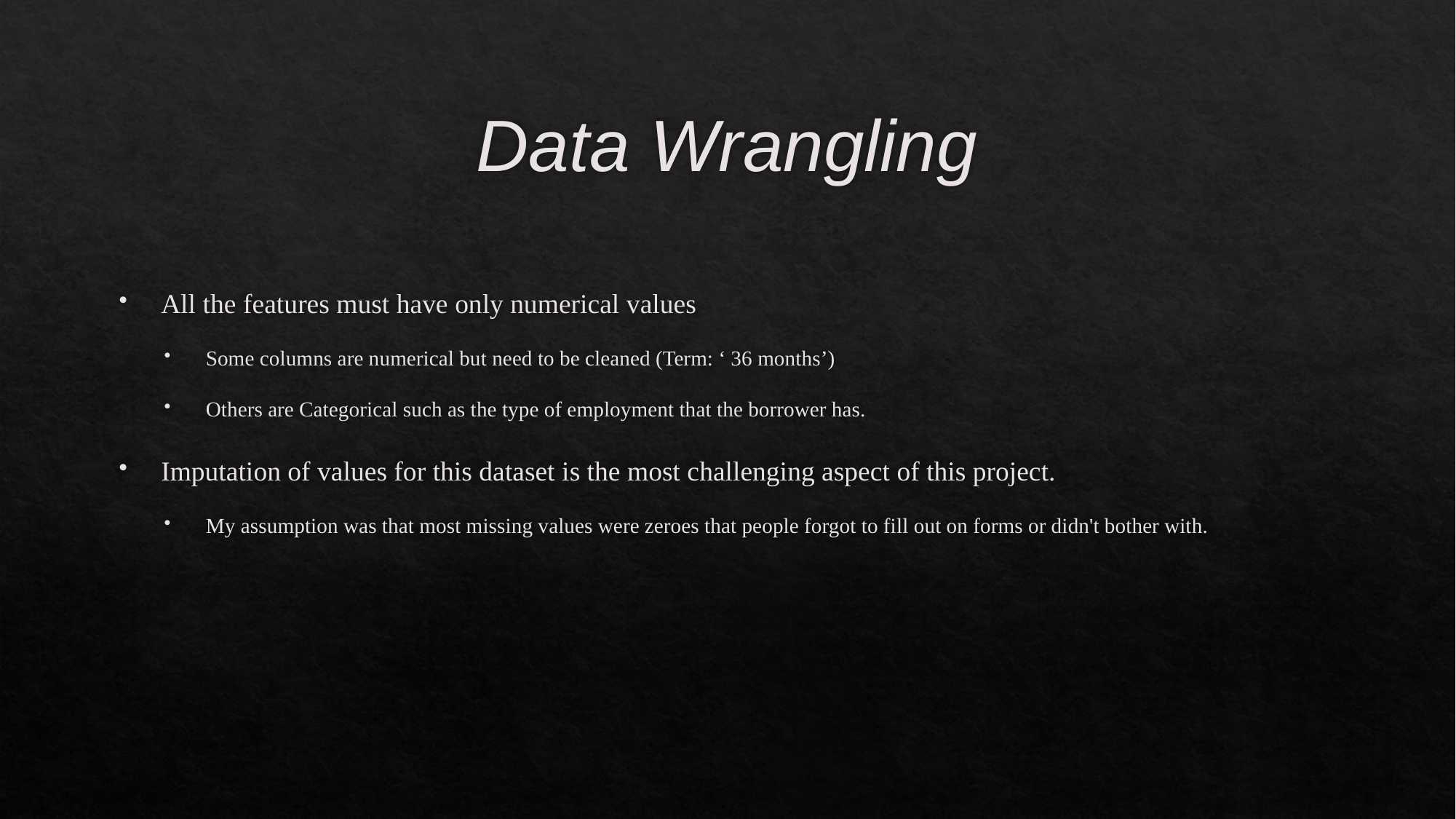

# Data Wrangling
All the features must have only numerical values
Some columns are numerical but need to be cleaned (Term: ‘ 36 months’)
Others are Categorical such as the type of employment that the borrower has.
Imputation of values for this dataset is the most challenging aspect of this project.
My assumption was that most missing values were zeroes that people forgot to fill out on forms or didn't bother with.